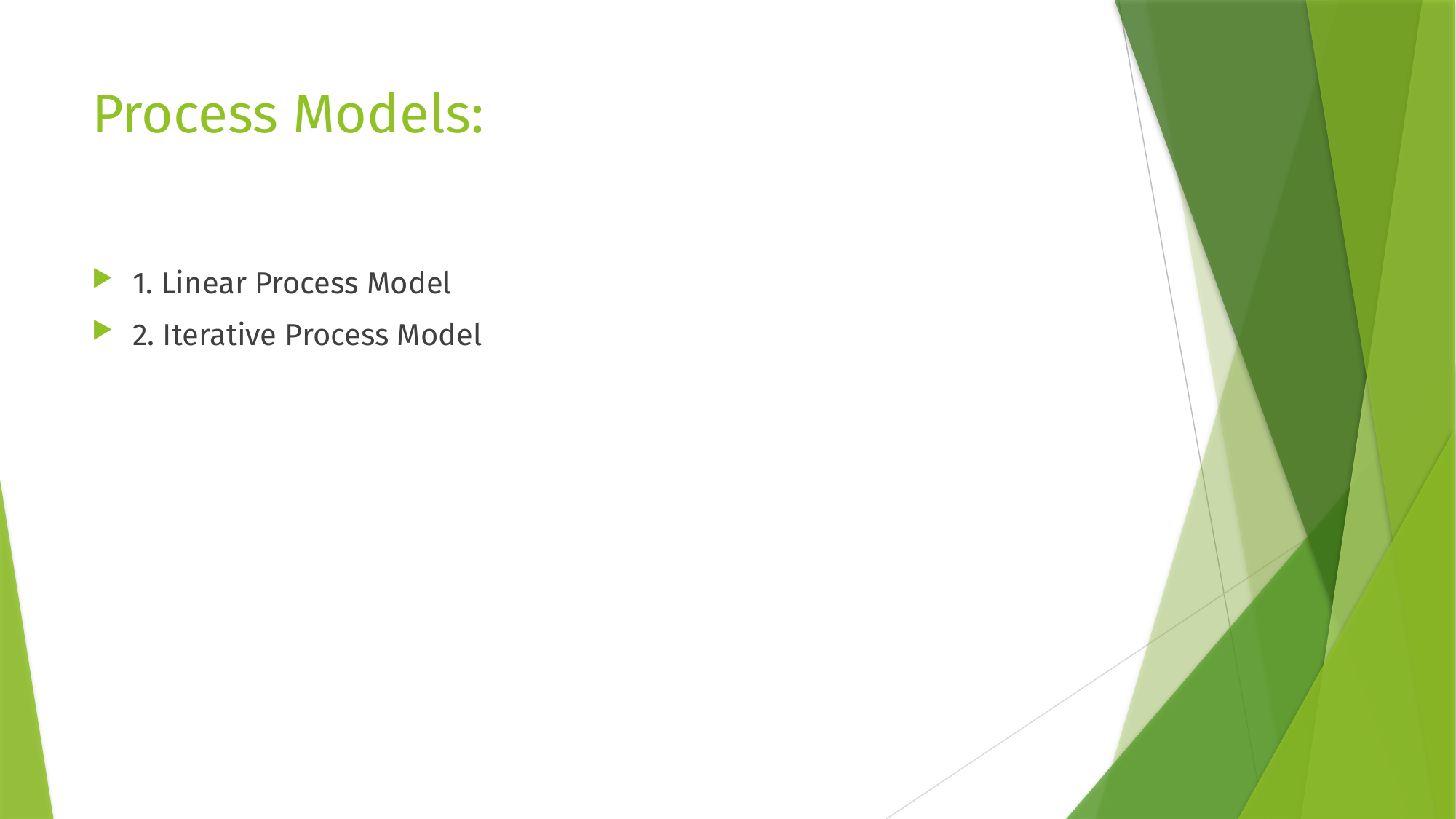

# Process Models:
1. Linear Process Model
2. Iterative Process Model